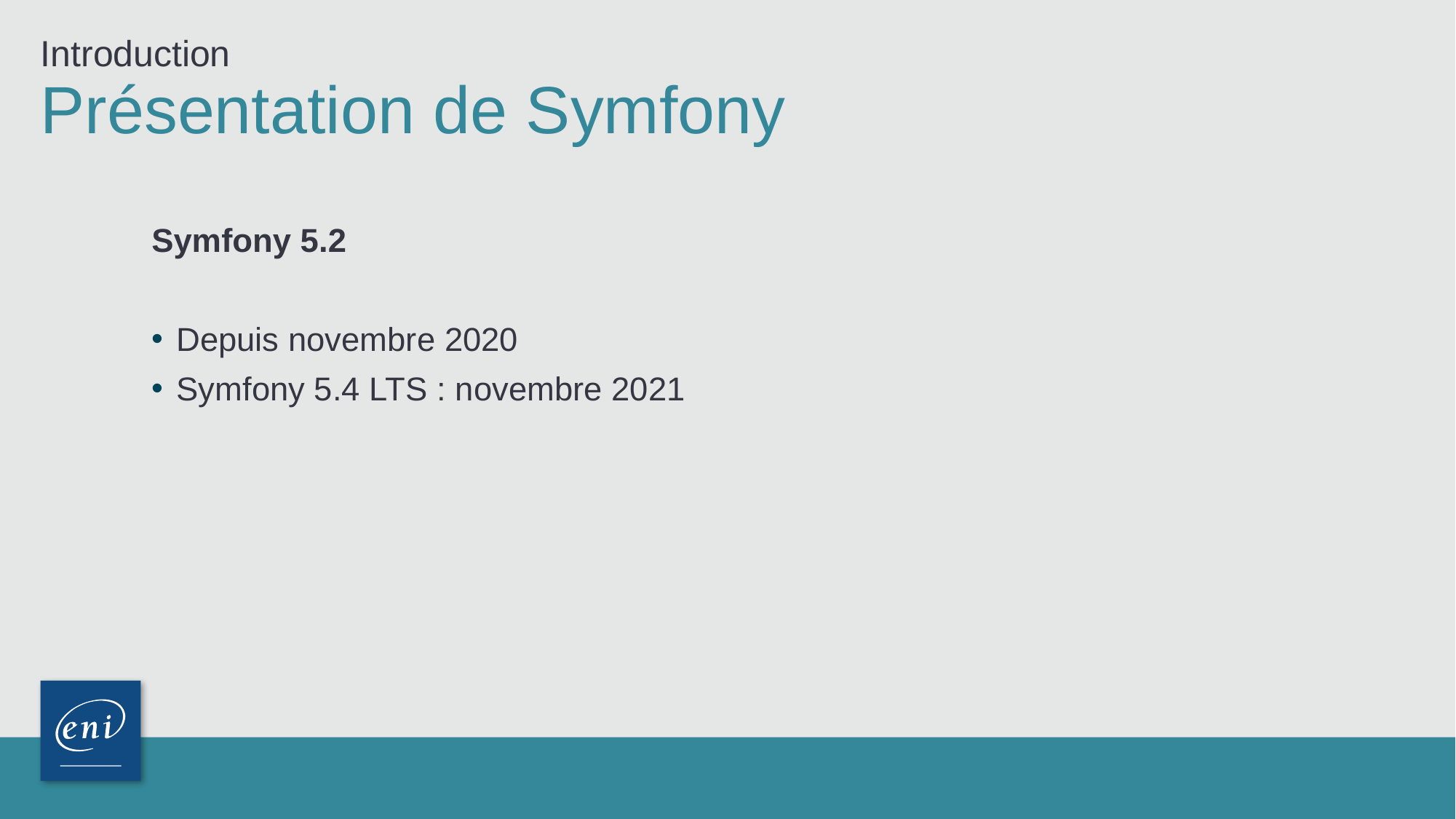

Introduction
# Présentation de Symfony
Symfony 5.2

Depuis novembre 2020
Symfony 5.4 LTS : novembre 2021